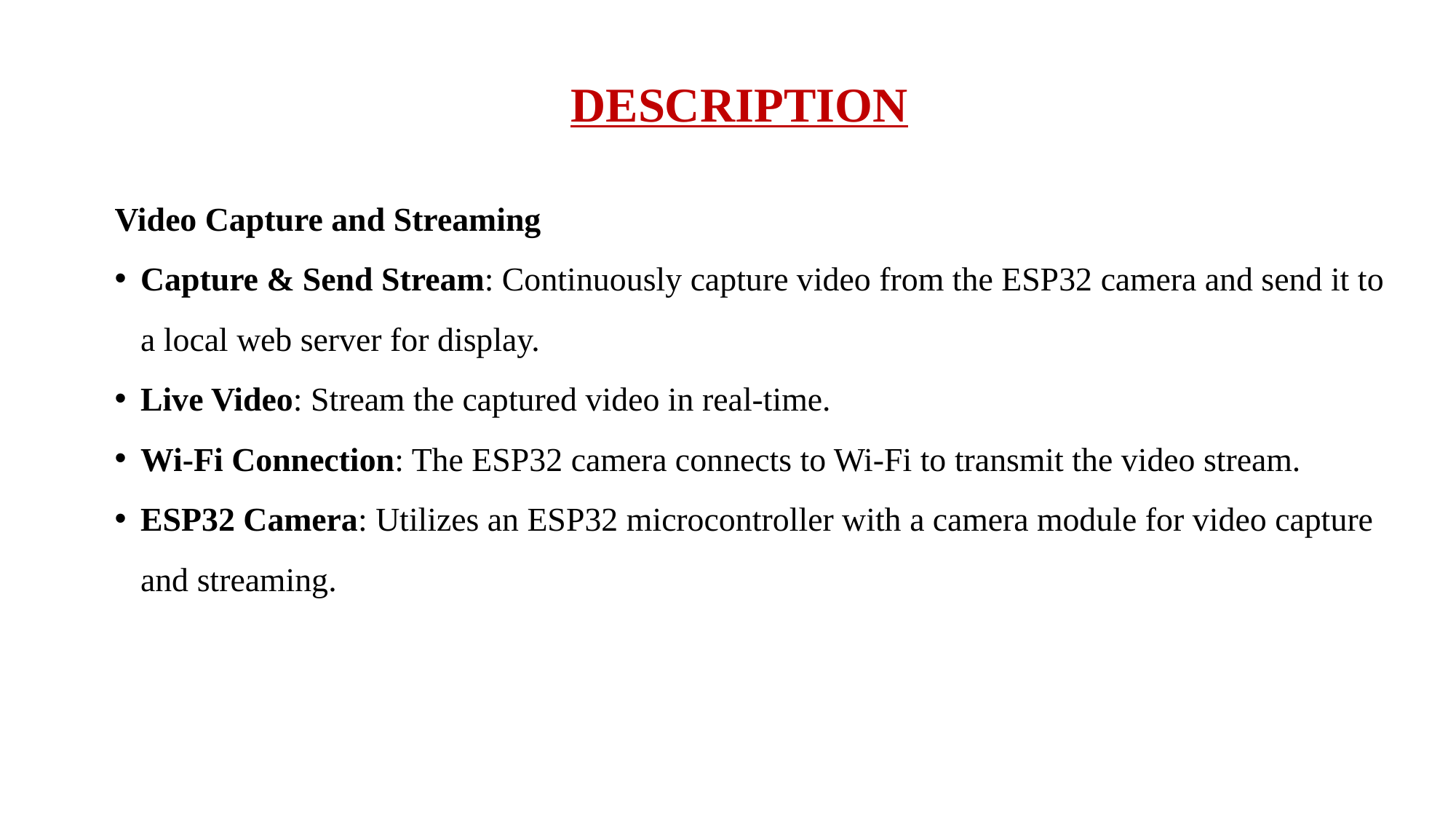

DESCRIPTION
Video Capture and Streaming
Capture & Send Stream: Continuously capture video from the ESP32 camera and send it to a local web server for display.
Live Video: Stream the captured video in real-time.
Wi-Fi Connection: The ESP32 camera connects to Wi-Fi to transmit the video stream.
ESP32 Camera: Utilizes an ESP32 microcontroller with a camera module for video capture and streaming.